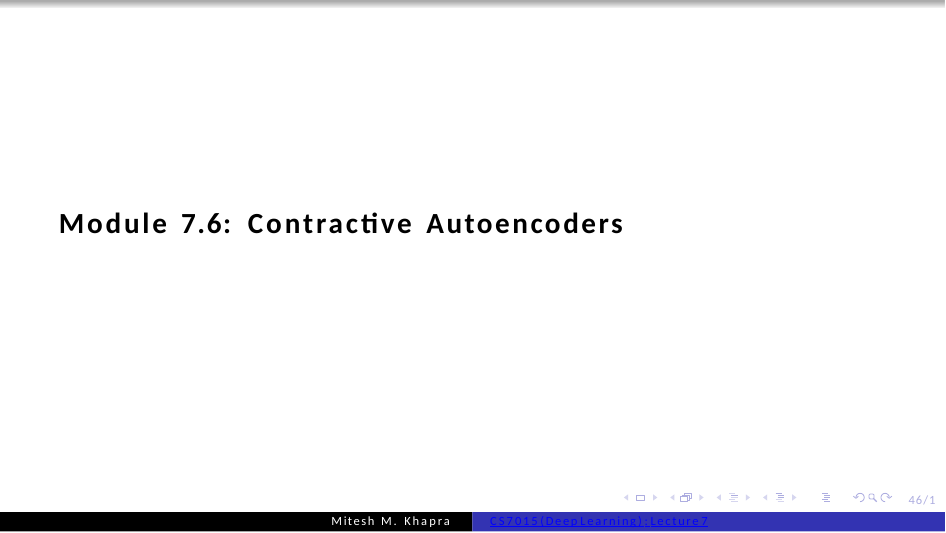

Module 7.6: Contractive Autoencoders
46/1

Mitesh M. Khapra
CS7015 (Deep Learning) : Lecture 7